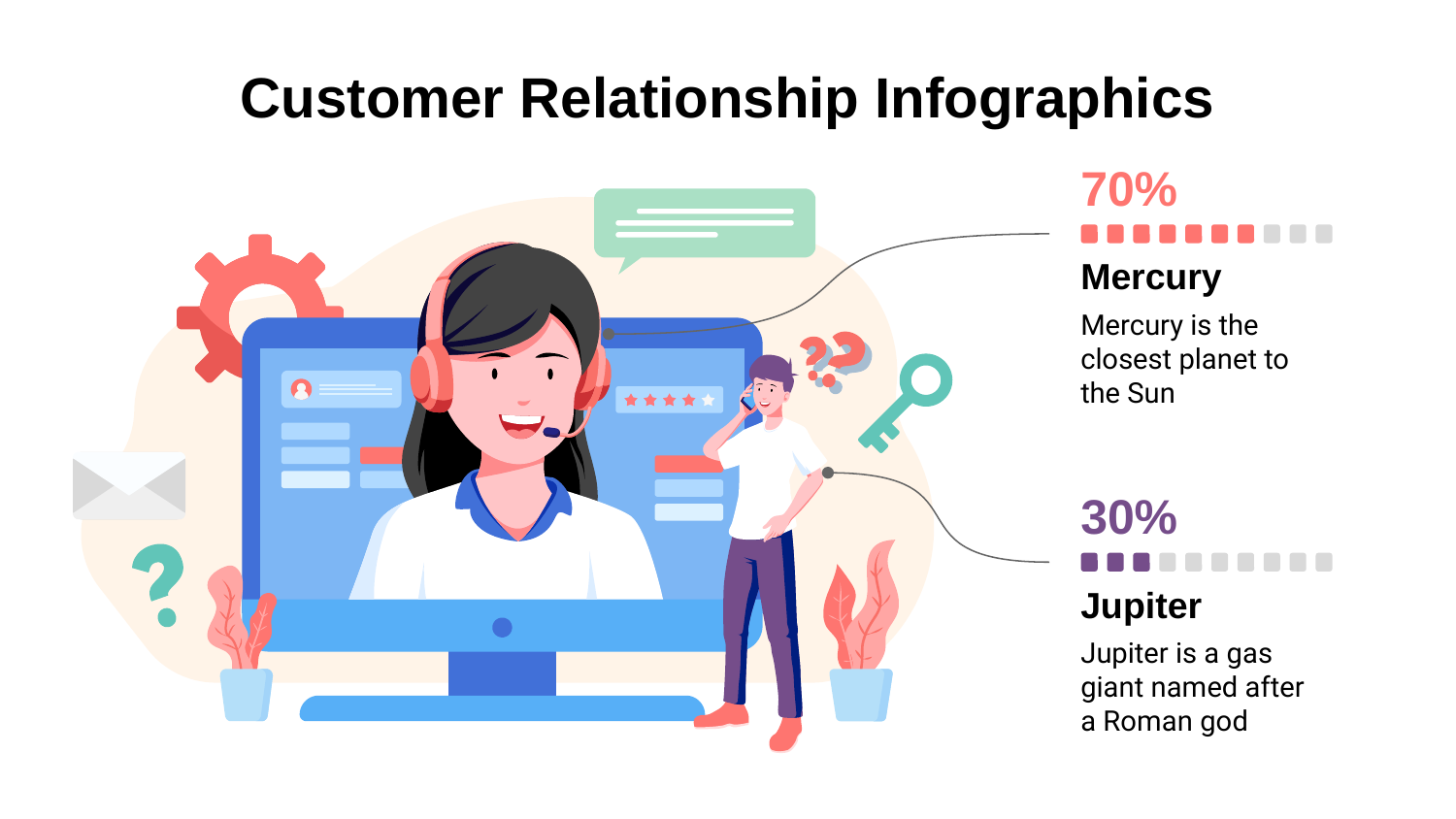

# Customer Relationship Infographics
70%
Mercury
Mercury is the closest planet to the Sun

30%
Jupiter
Jupiter is a gas giant named after a Roman god